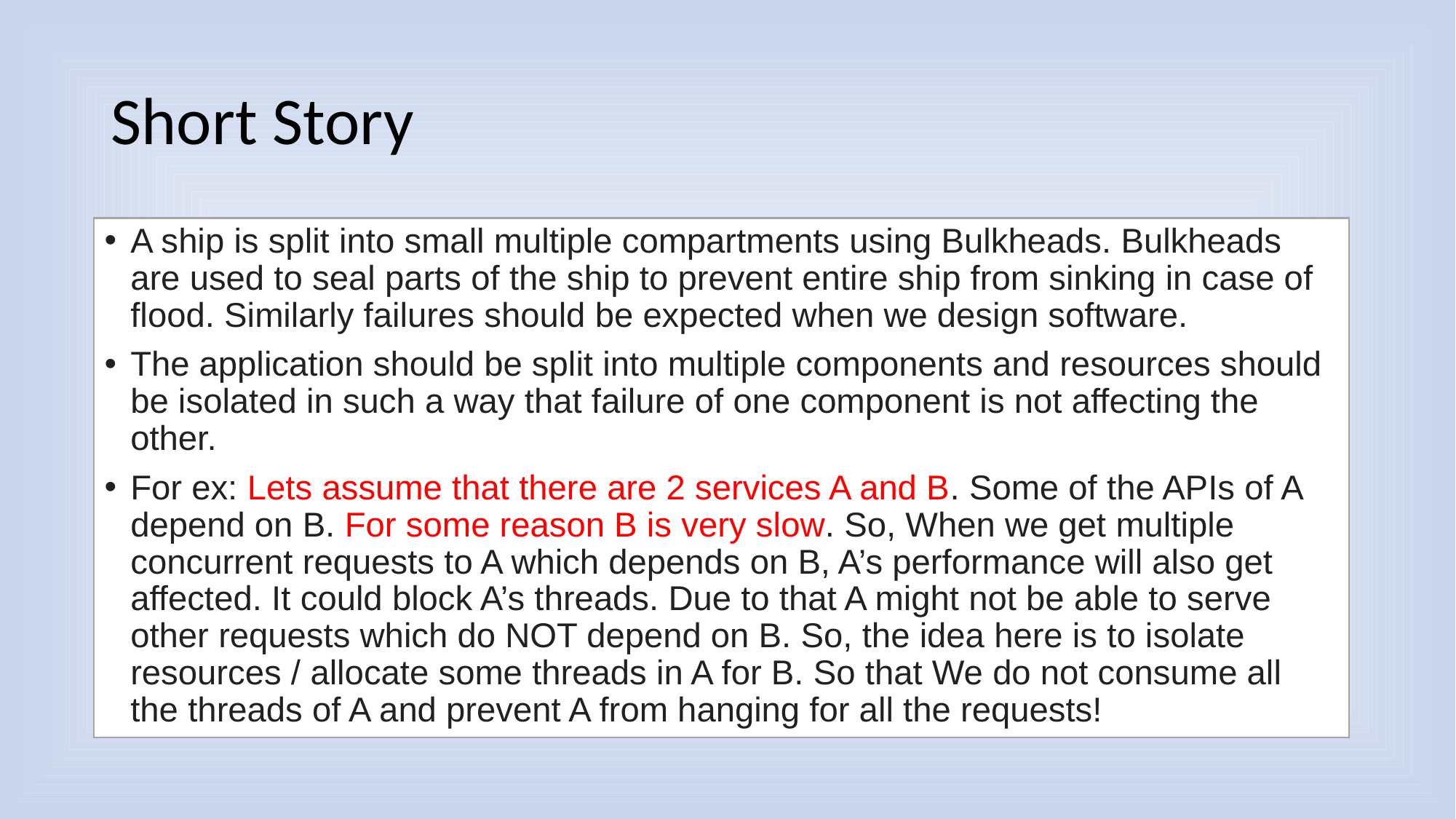

# Short Story
A ship is split into small multiple compartments using Bulkheads. Bulkheads are used to seal parts of the ship to prevent entire ship from sinking in case of flood. Similarly failures should be expected when we design software.
The application should be split into multiple components and resources should be isolated in such a way that failure of one component is not affecting the other.
For ex: Lets assume that there are 2 services A and B. Some of the APIs of A depend on B. For some reason B is very slow. So, When we get multiple concurrent requests to A which depends on B, A’s performance will also get affected. It could block A’s threads. Due to that A might not be able to serve other requests which do NOT depend on B. So, the idea here is to isolate resources / allocate some threads in A for B. So that We do not consume all the threads of A and prevent A from hanging for all the requests!